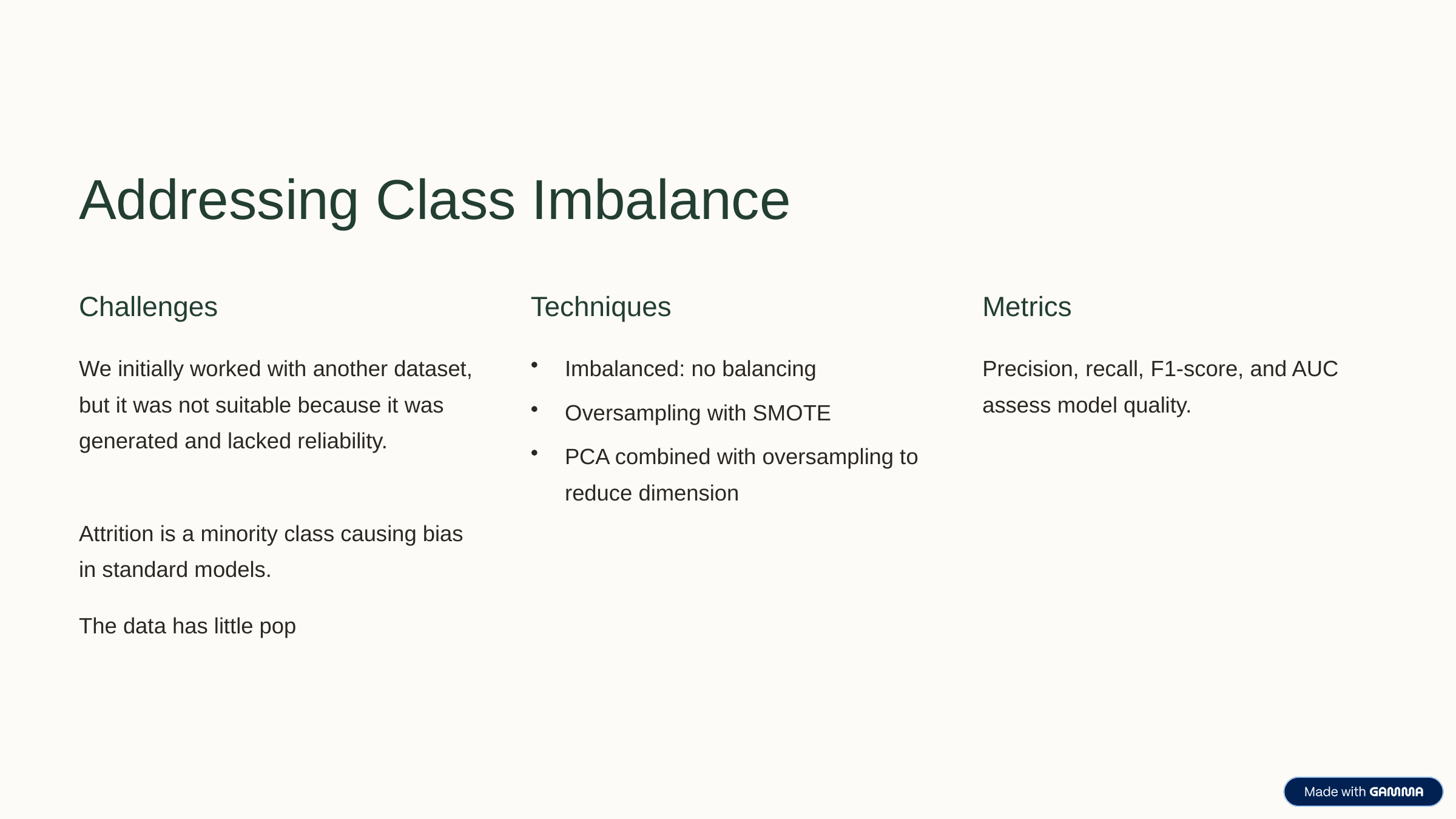

Addressing Class Imbalance
Challenges
Techniques
Metrics
We initially worked with another dataset, but it was not suitable because it was generated and lacked reliability.
Imbalanced: no balancing
Precision, recall, F1-score, and AUC assess model quality.
Oversampling with SMOTE
PCA combined with oversampling to reduce dimension
Attrition is a minority class causing bias in standard models.
The data has little pop